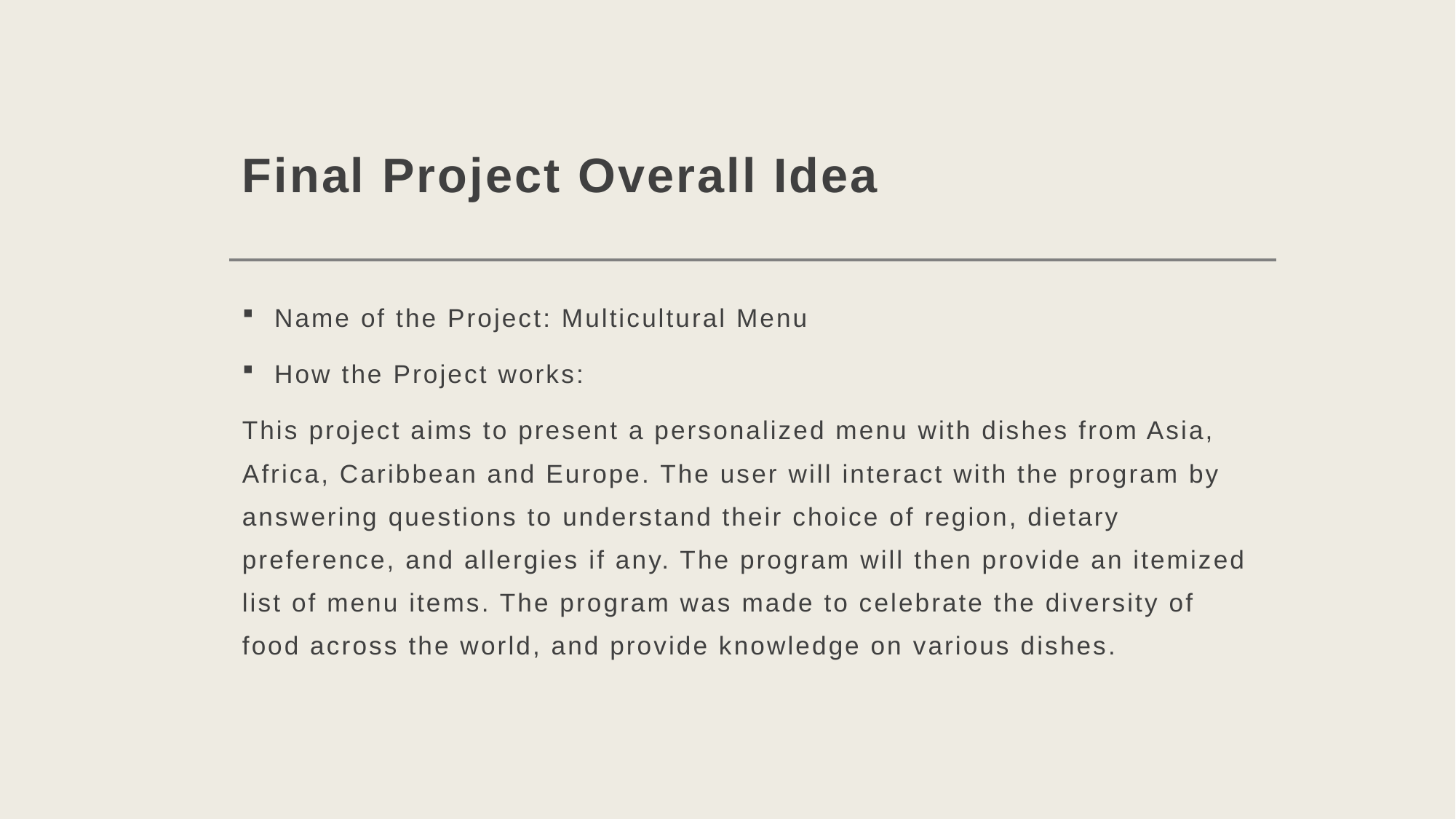

# Final Project Overall Idea
Name of the Project: Multicultural Menu
How the Project works:
This project aims to present a personalized menu with dishes from Asia, Africa, Caribbean and Europe. The user will interact with the program by answering questions to understand their choice of region, dietary preference, and allergies if any. The program will then provide an itemized list of menu items. The program was made to celebrate the diversity of food across the world, and provide knowledge on various dishes.